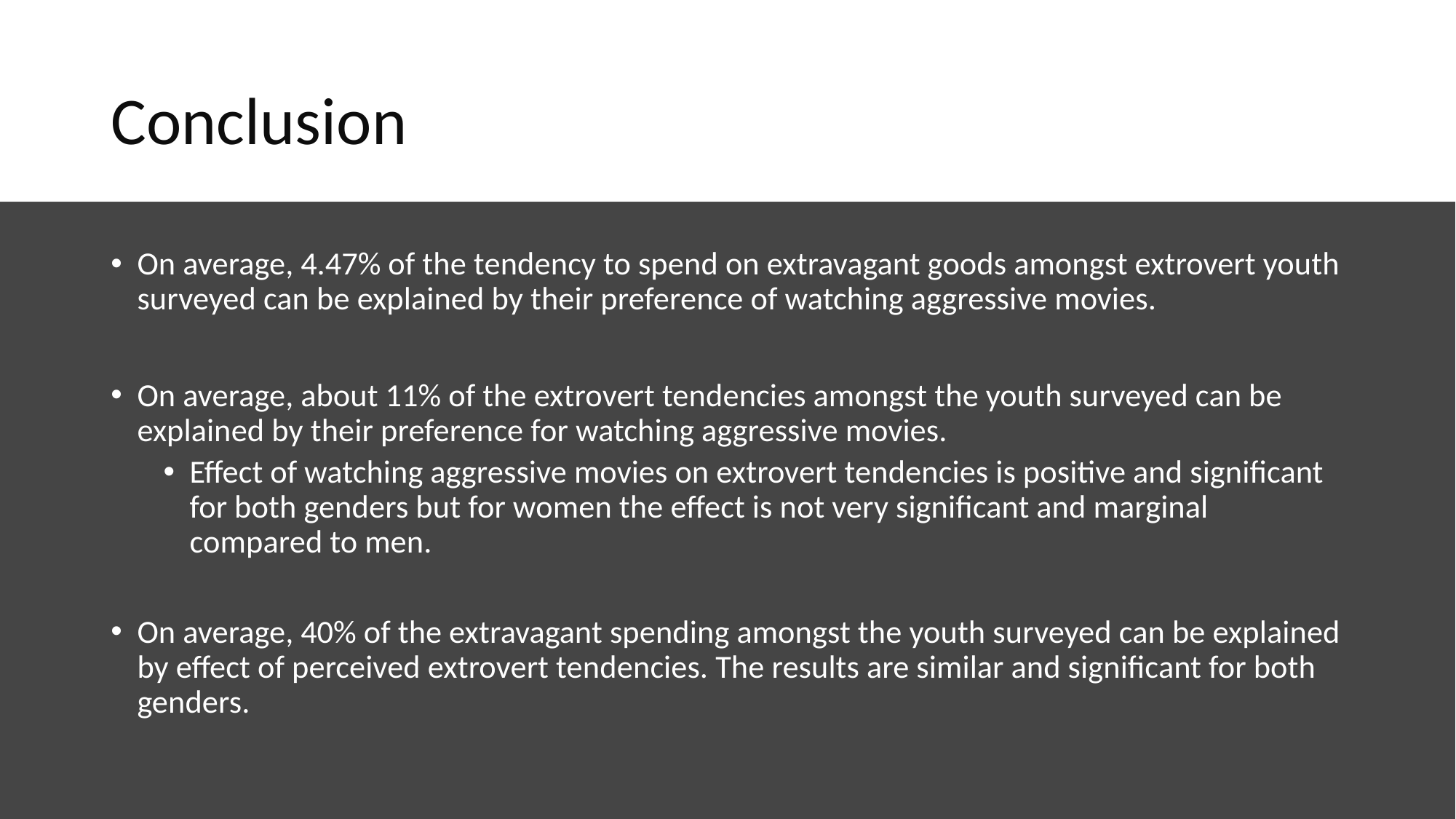

# Conclusion

On average, 4.47% of the tendency to spend on extravagant goods amongst extrovert youth surveyed can be explained by their preference of watching aggressive movies.

On average, about 11% of the extrovert tendencies amongst the youth surveyed can be explained by their preference for watching aggressive movies.
Effect of watching aggressive movies on extrovert tendencies is positive and significant for both genders but for women the effect is not very significant and marginal compared to men.

On average, 40% of the extravagant spending amongst the youth surveyed can be explained by effect of perceived extrovert tendencies. The results are similar and significant for both genders.